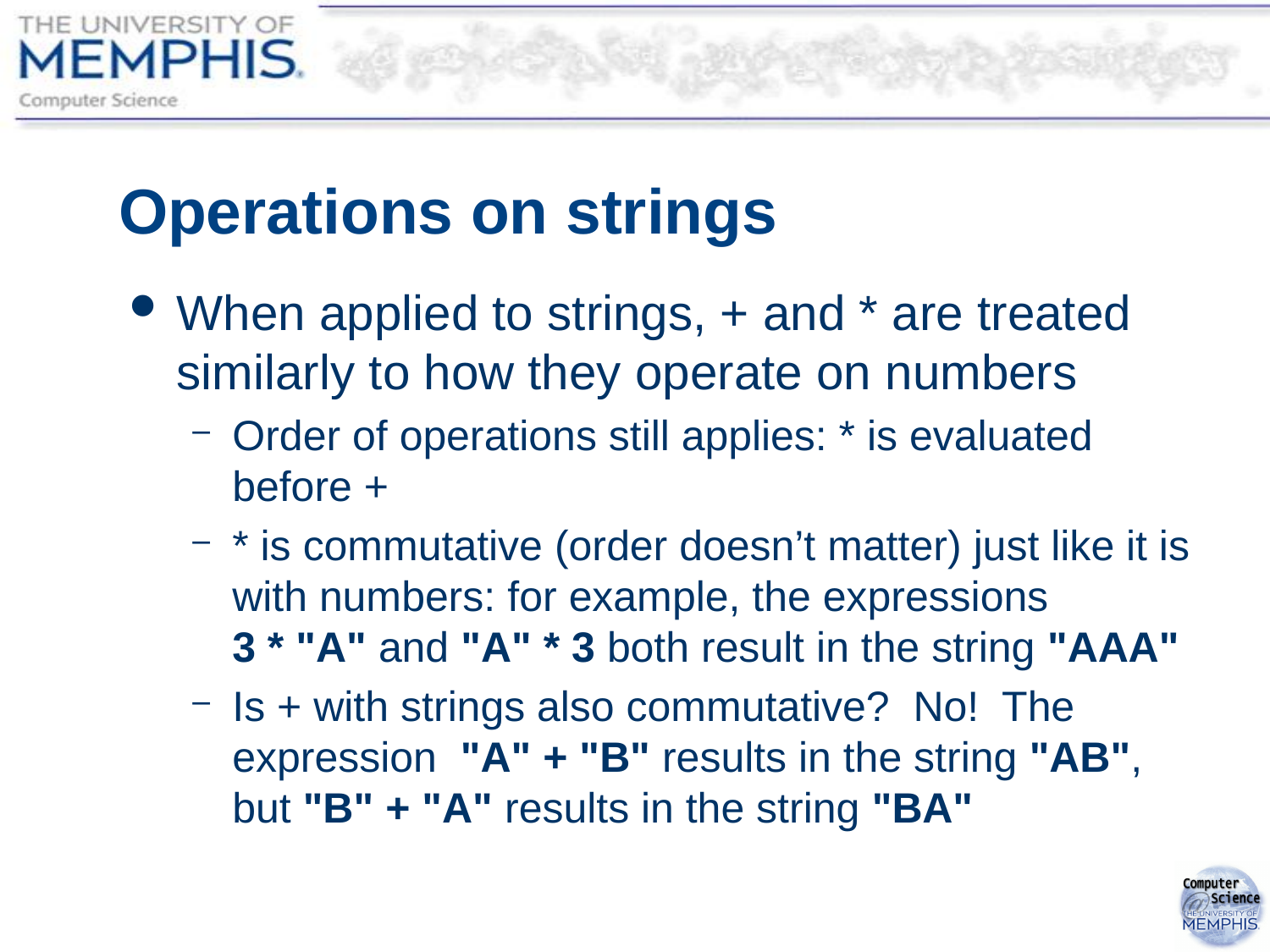

# Operations on strings
When applied to strings, + and * are treated similarly to how they operate on numbers
Order of operations still applies: * is evaluated before +
* is commutative (order doesn’t matter) just like it is with numbers: for example, the expressions
3 * "A" and "A" * 3 both result in the string "AAA"
Is + with strings also commutative?  No!  The expression  "A" + "B" results in the string "AB", but "B" + "A" results in the string "BA"